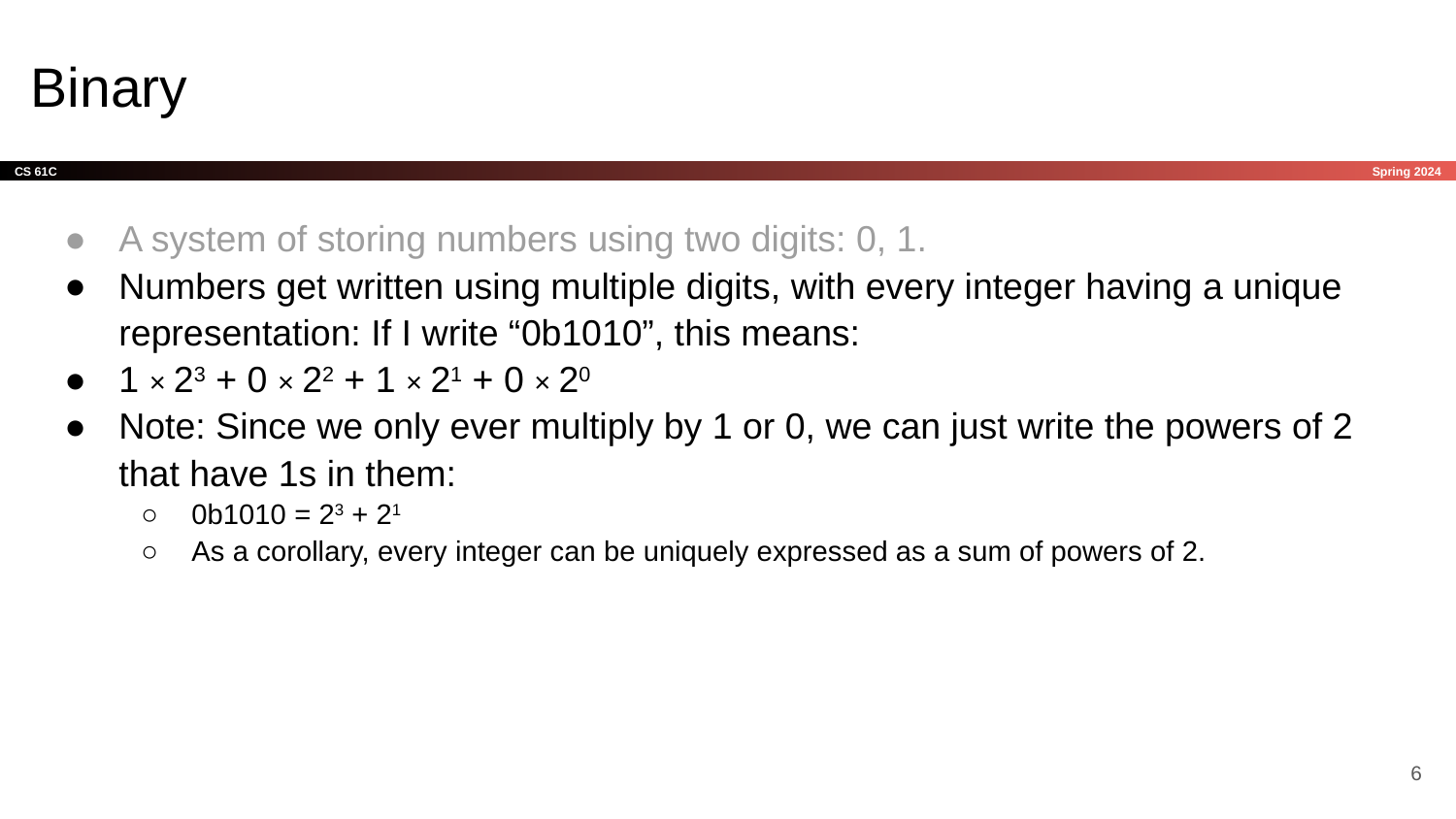

# Binary
A system of storing numbers using two digits: 0, 1.
Numbers get written using multiple digits, with every integer having a unique representation: If I write “0b1010”, this means:
1 × 23 + 0 × 22 + 1 × 21 + 0 × 20
Note: Since we only ever multiply by 1 or 0, we can just write the powers of 2 that have 1s in them:
0b1010 = 23 + 21
As a corollary, every integer can be uniquely expressed as a sum of powers of 2.
6